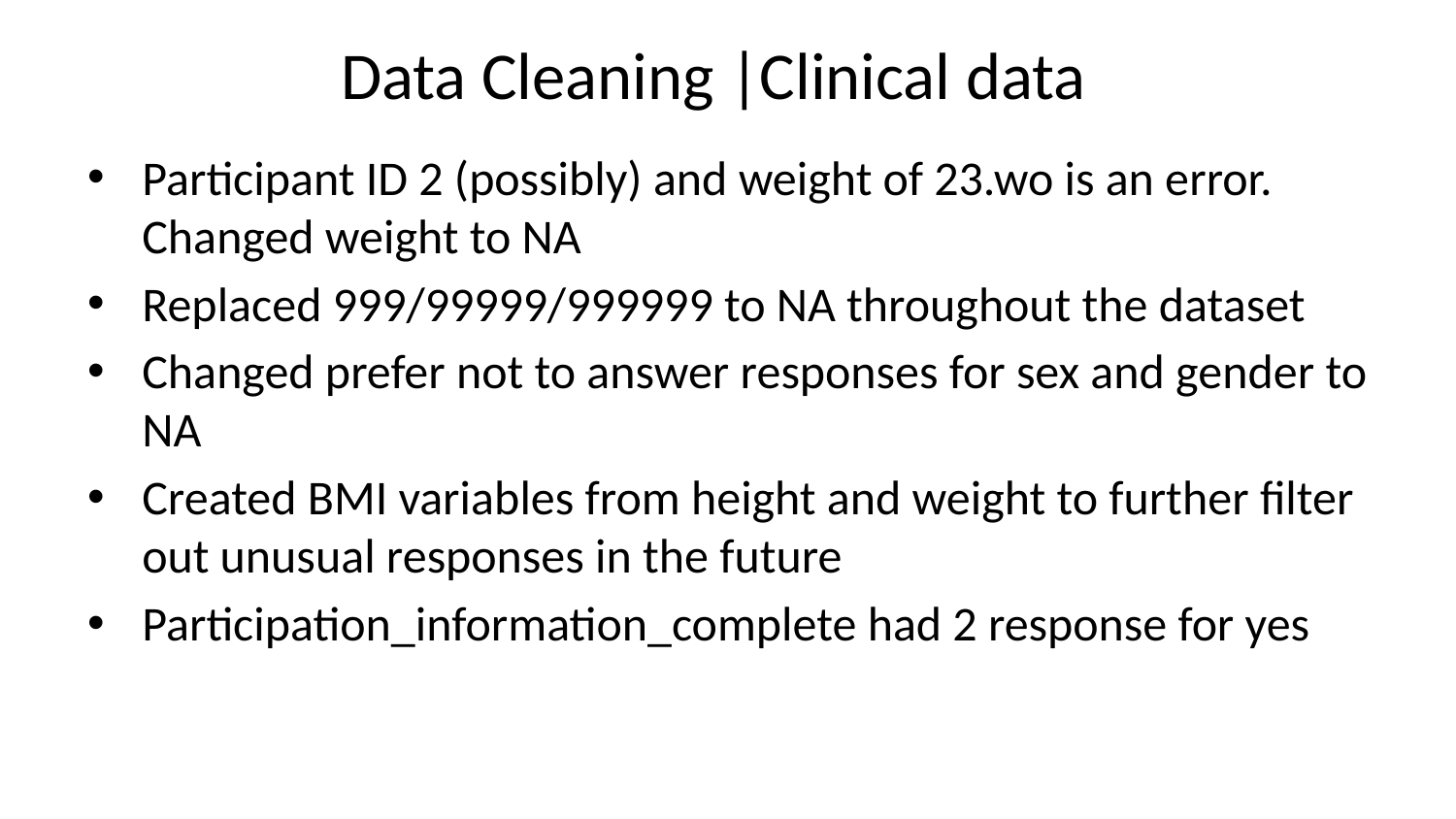

# Data Cleaning |Clinical data
Participant ID 2 (possibly) and weight of 23.wo is an error. Changed weight to NA
Replaced 999/99999/999999 to NA throughout the dataset
Changed prefer not to answer responses for sex and gender to NA
Created BMI variables from height and weight to further filter out unusual responses in the future
Participation_information_complete had 2 response for yes